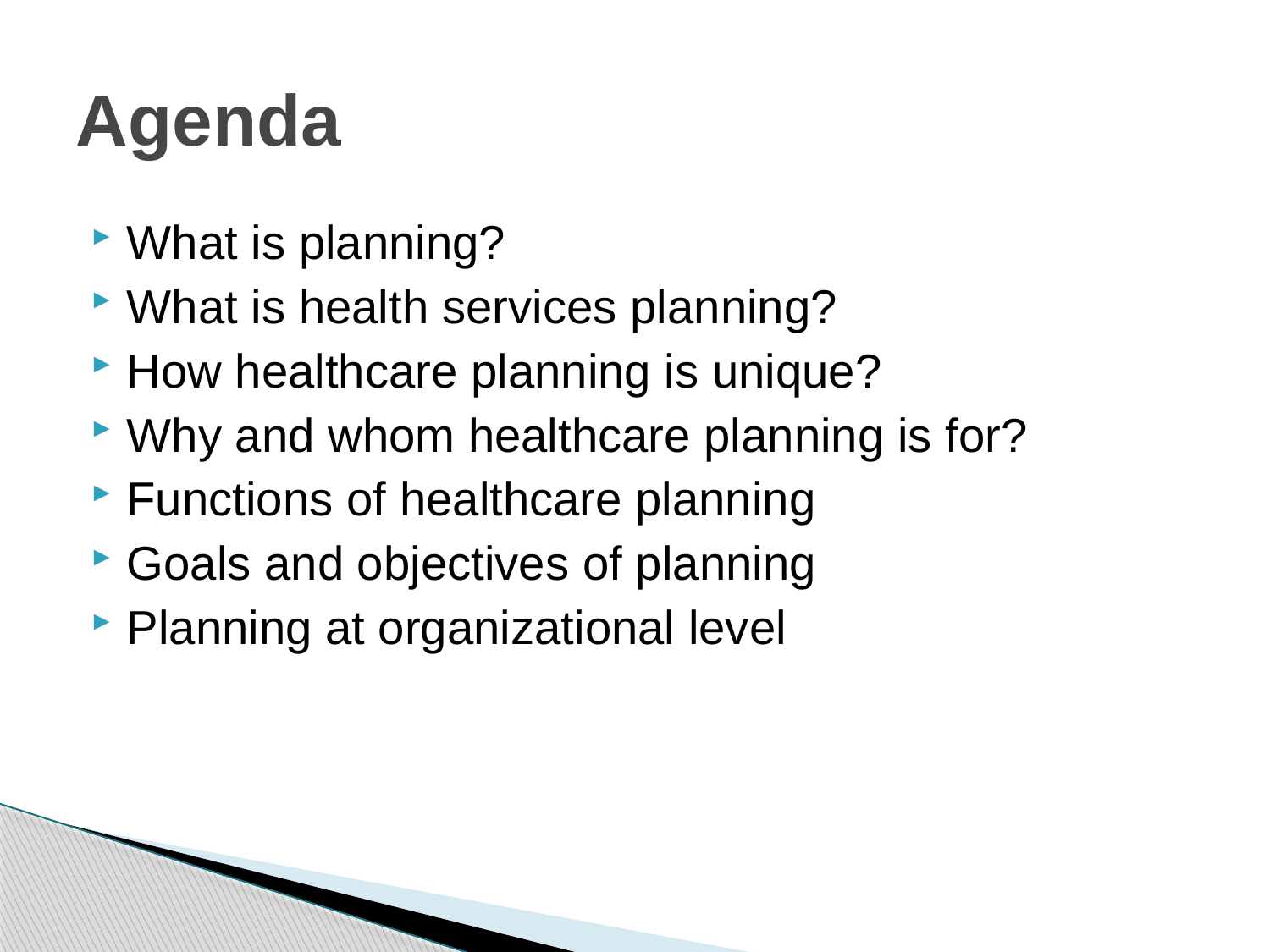

# Agenda
What is planning?
What is health services planning?
How healthcare planning is unique?
Why and whom healthcare planning is for?
Functions of healthcare planning
Goals and objectives of planning
Planning at organizational level